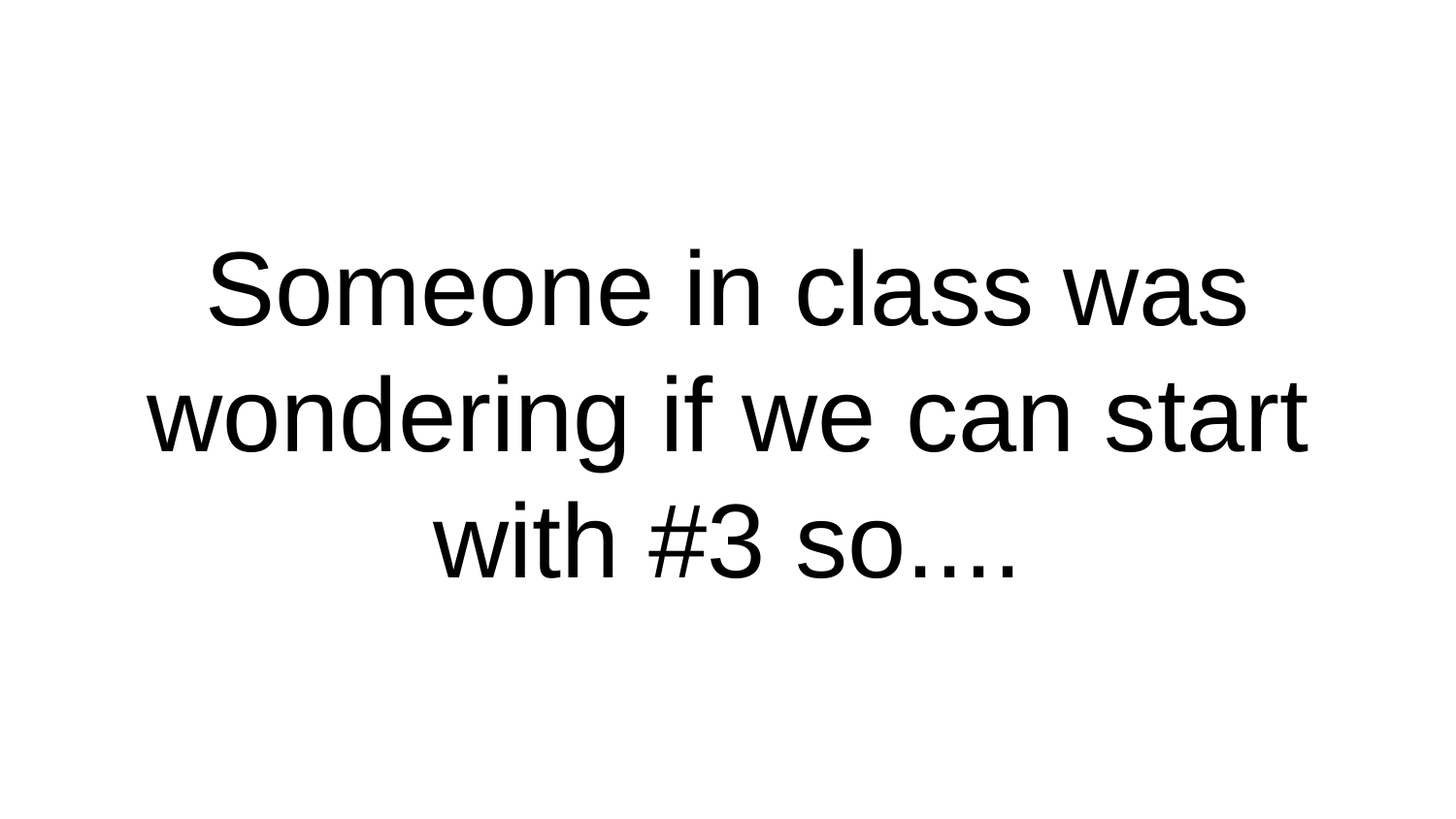

# Someone in class was wondering if we can start with #3 so....